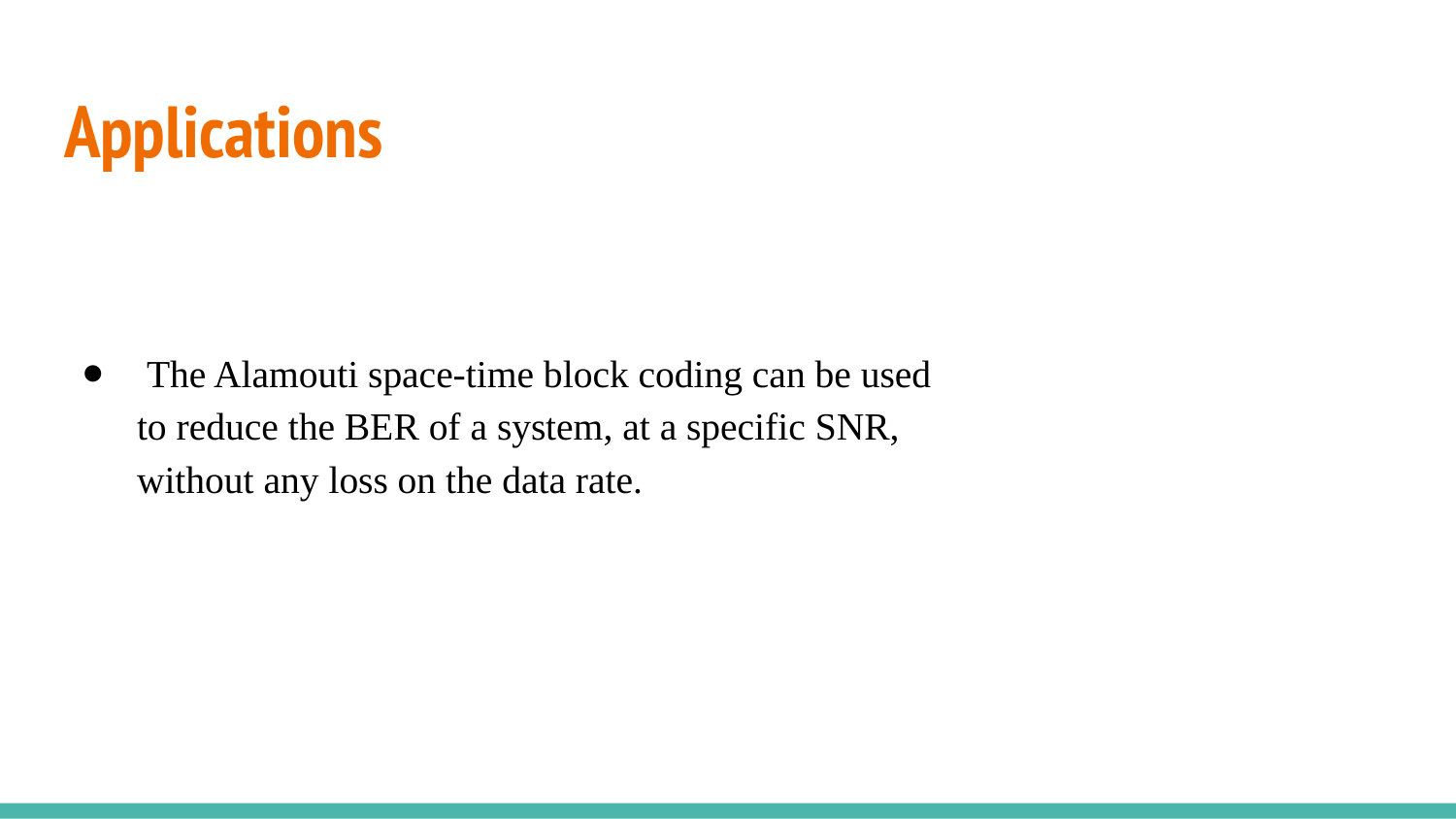

# Applications
 The Alamouti space-time block coding can be used to reduce the BER of a system, at a specific SNR, without any loss on the data rate.